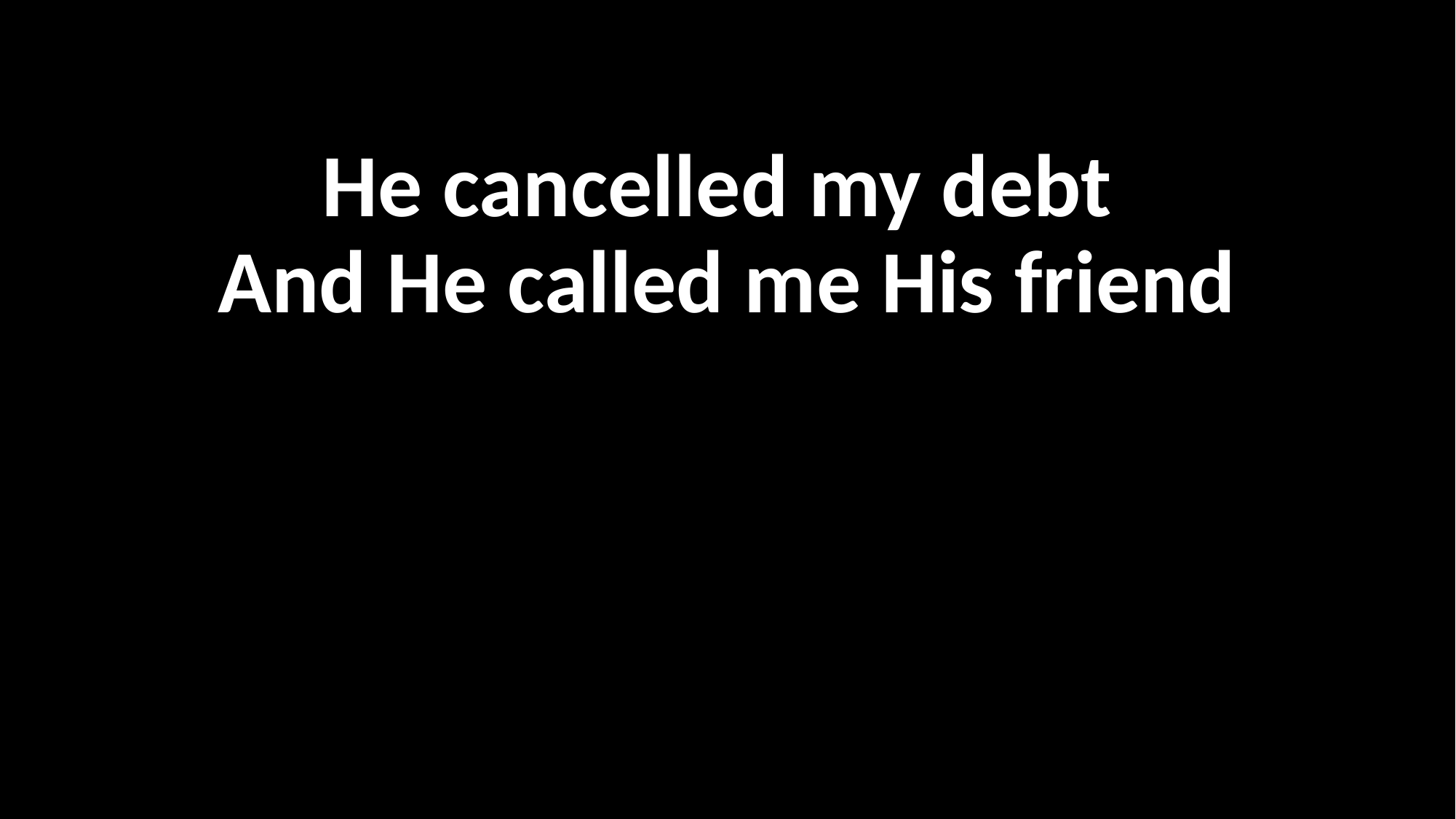

He cancelled my debt
And He called me His friend